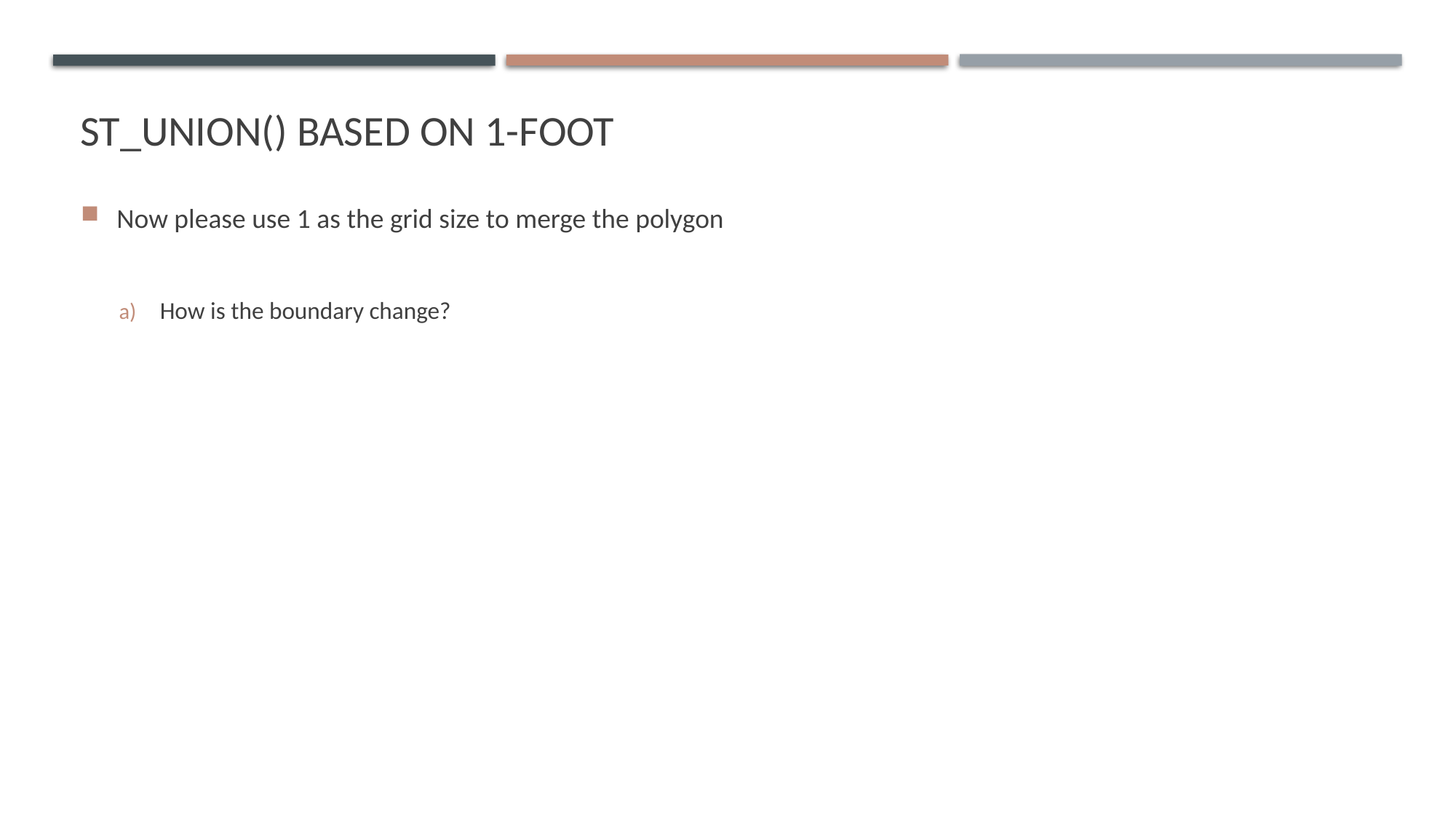

# St_union() based on 1-foot
Now please use 1 as the grid size to merge the polygon

How is the boundary change?